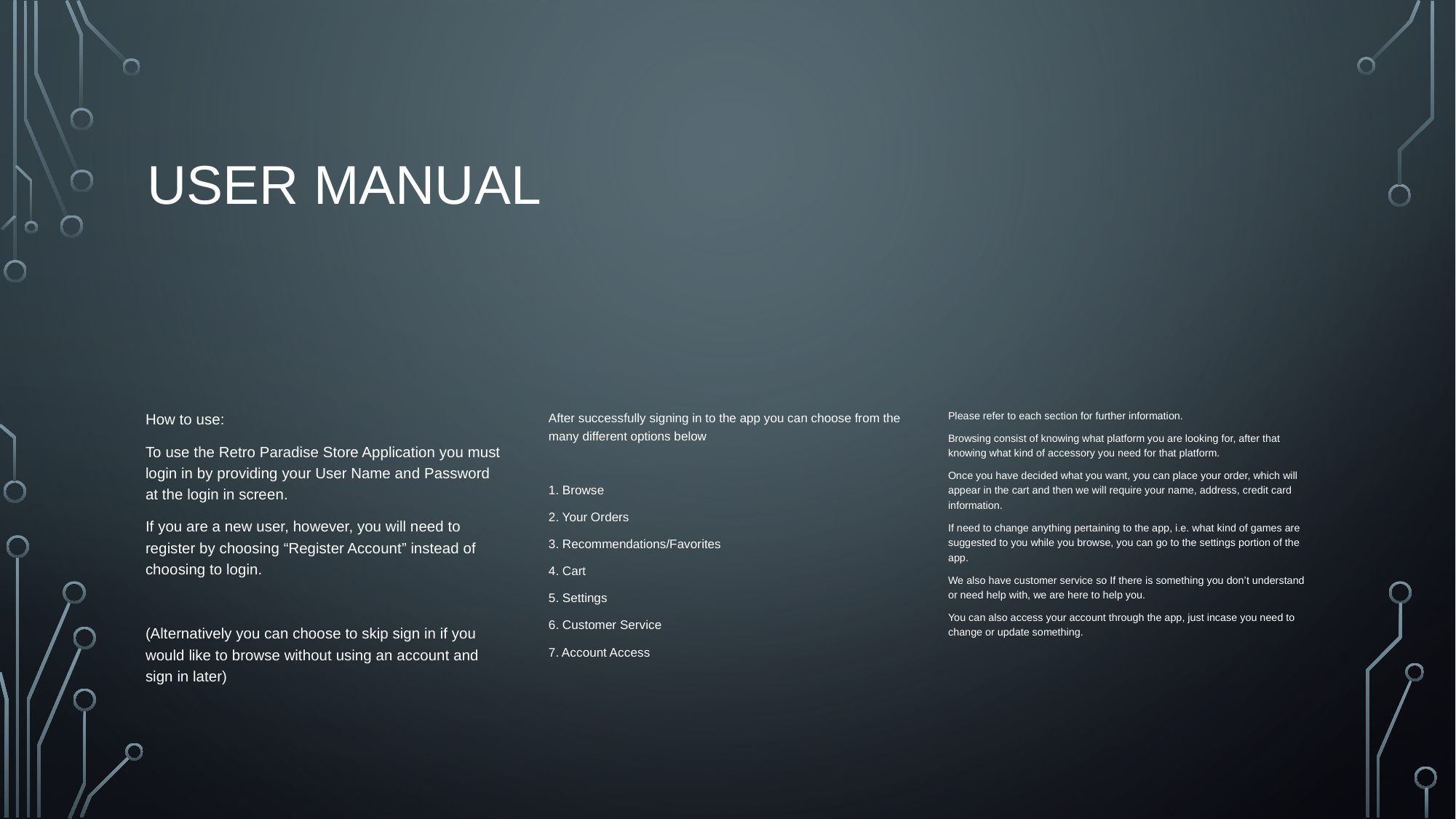

# User manual

How to use:
To use the Retro Paradise Store Application you must login in by providing your User Name and Password at the login in screen.
If you are a new user, however, you will need to register by choosing “Register Account” instead of choosing to login.

(Alternatively you can choose to skip sign in if you would like to browse without using an account and sign in later)

Please refer to each section for further information.
Browsing consist of knowing what platform you are looking for, after that knowing what kind of accessory you need for that platform.
Once you have decided what you want, you can place your order, which will appear in the cart and then we will require your name, address, credit card information.
If need to change anything pertaining to the app, i.e. what kind of games are suggested to you while you browse, you can go to the settings portion of the app.
We also have customer service so If there is something you don’t understand or need help with, we are here to help you.
You can also access your account through the app, just incase you need to change or update something.

After successfully signing in to the app you can choose from the many different options below

1. Browse
2. Your Orders
3. Recommendations/Favorites
4. Cart
5. Settings
6. Customer Service
7. Account Access